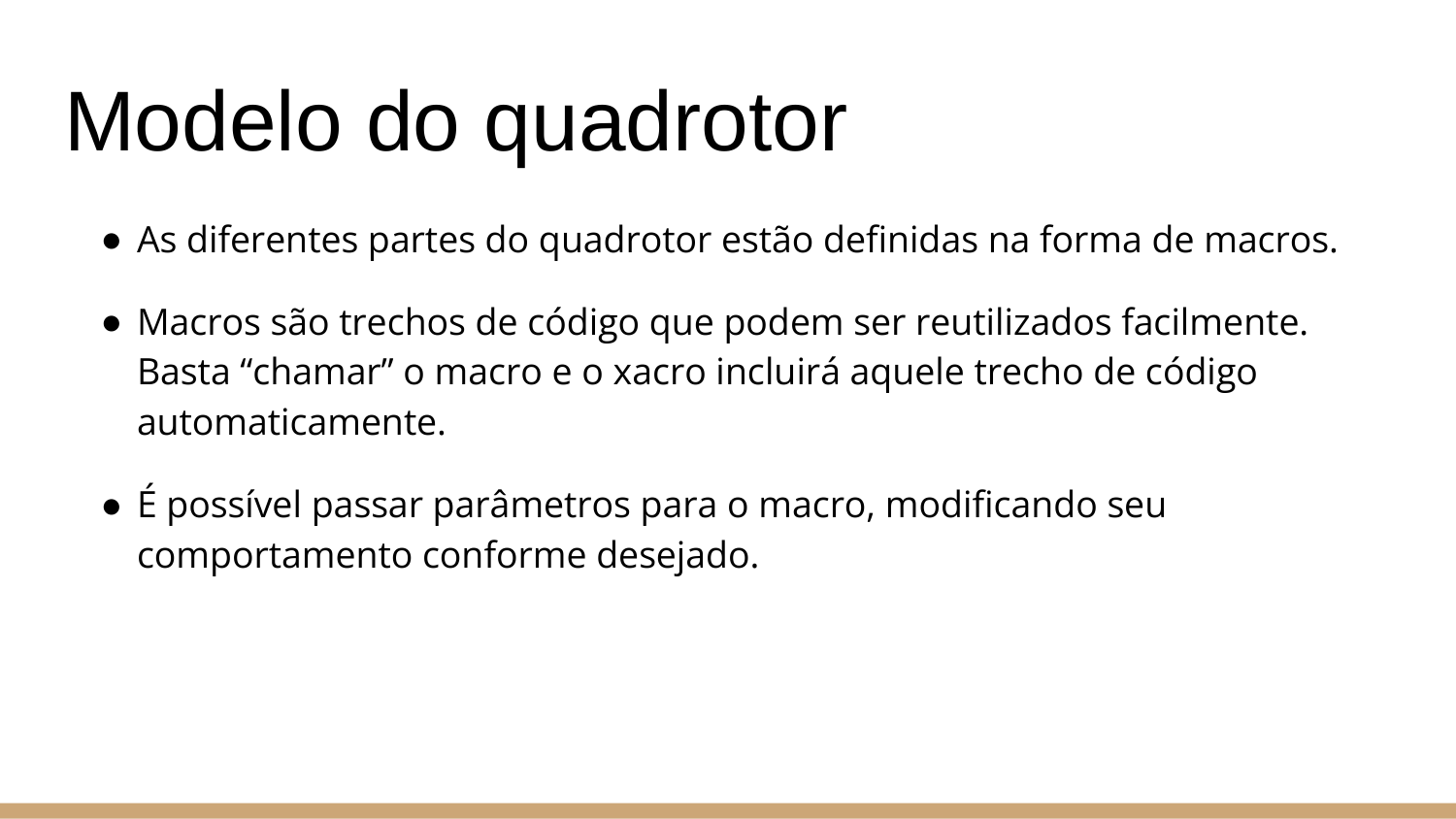

# Modelo do quadrotor
As diferentes partes do quadrotor estão definidas na forma de macros.
Macros são trechos de código que podem ser reutilizados facilmente. Basta “chamar” o macro e o xacro incluirá aquele trecho de código automaticamente.
É possível passar parâmetros para o macro, modificando seu comportamento conforme desejado.